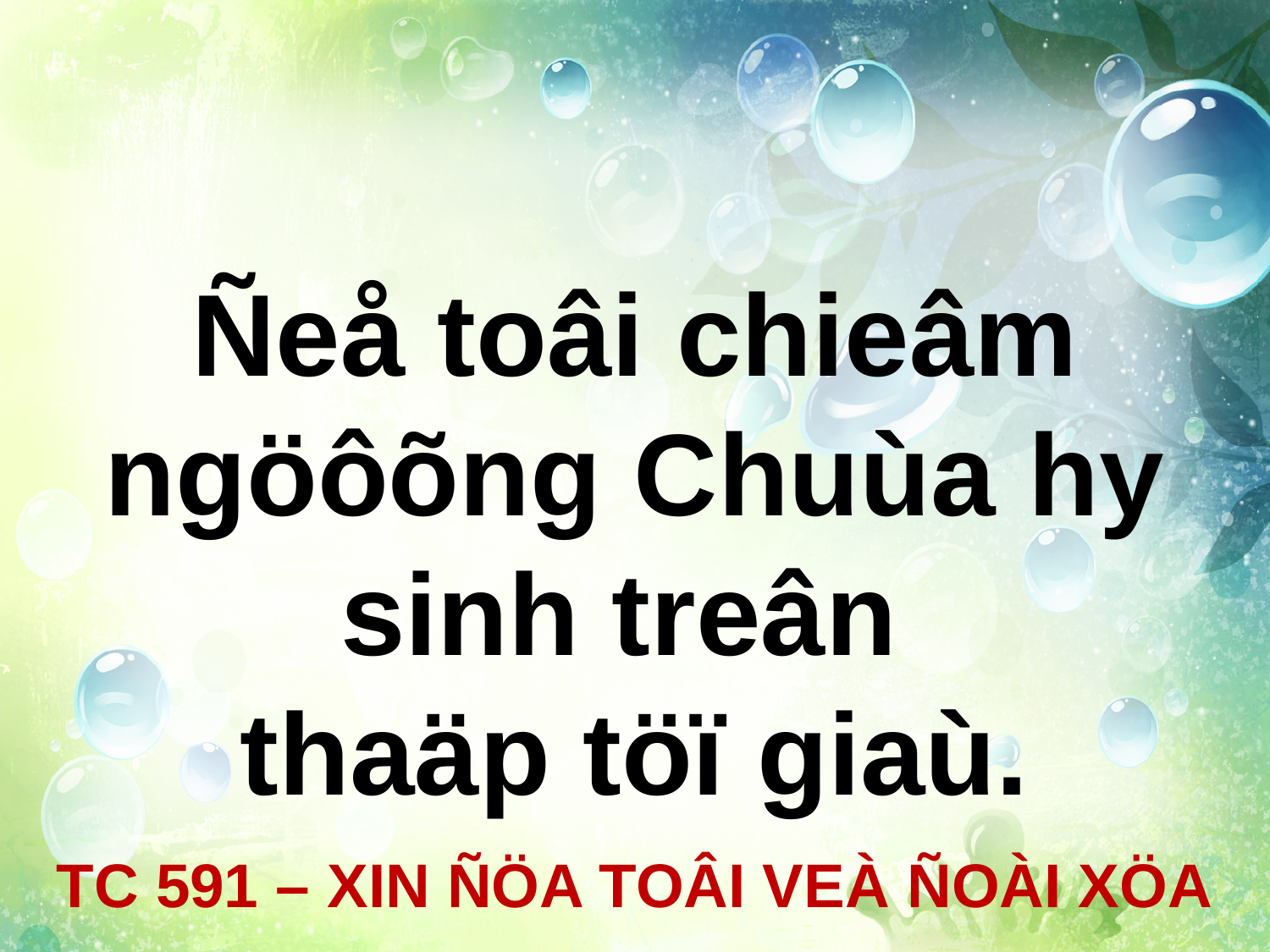

Ñeå toâi chieâm ngöôõng Chuùa hy sinh treân
thaäp töï giaù.
TC 591 – XIN ÑÖA TOÂI VEÀ ÑOÀI XÖA